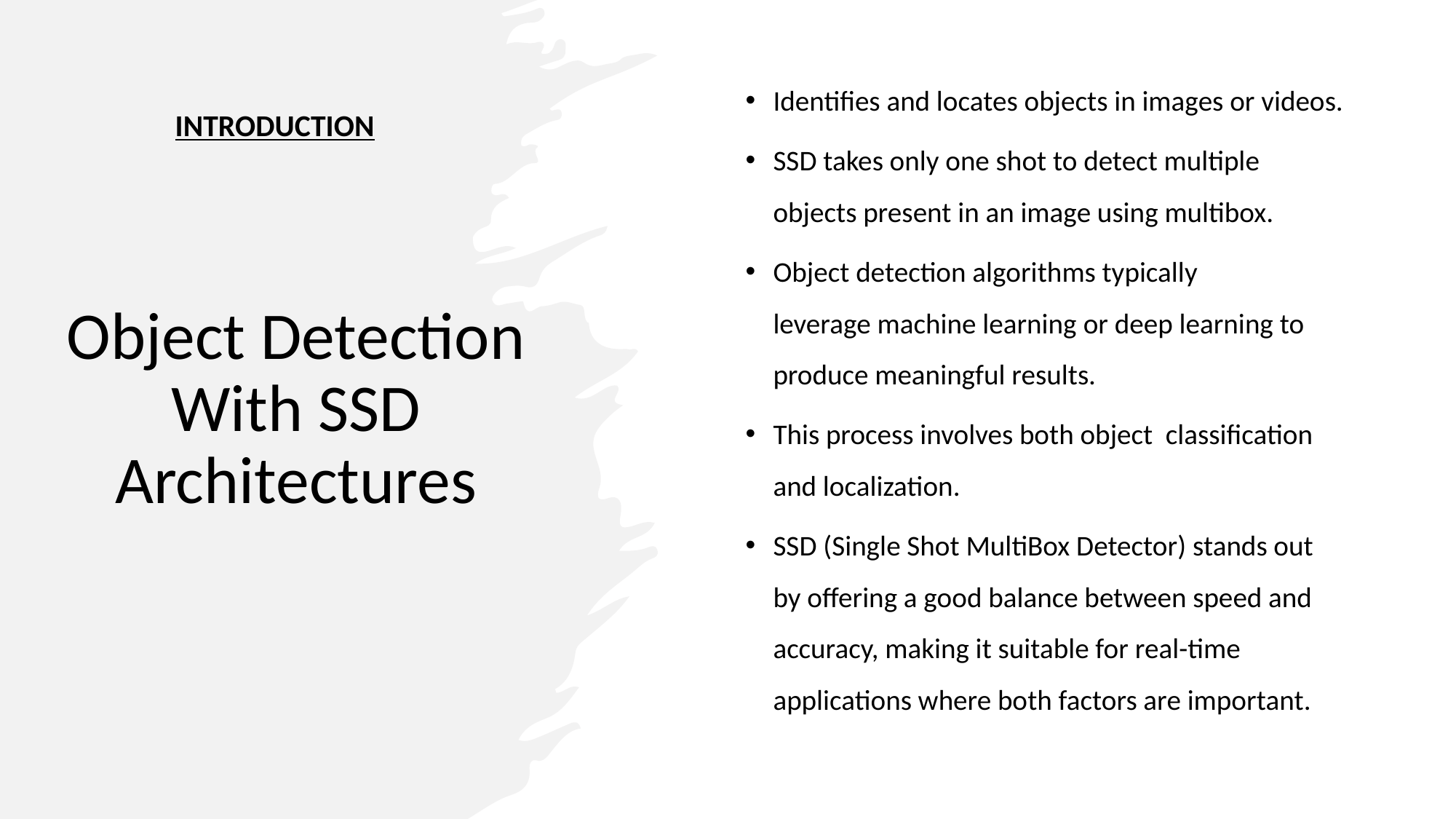

Identifies and locates objects in images or videos.
SSD takes only one shot to detect multiple objects present in an image using multibox.
Object detection algorithms typically leverage machine learning or deep learning to produce meaningful results.
This process involves both object  classification and localization.
SSD (Single Shot MultiBox Detector) stands out by offering a good balance between speed and accuracy, making it suitable for real-time applications where both factors are important.

# Object Detection With SSD Architectures
INTRODUCTION
3